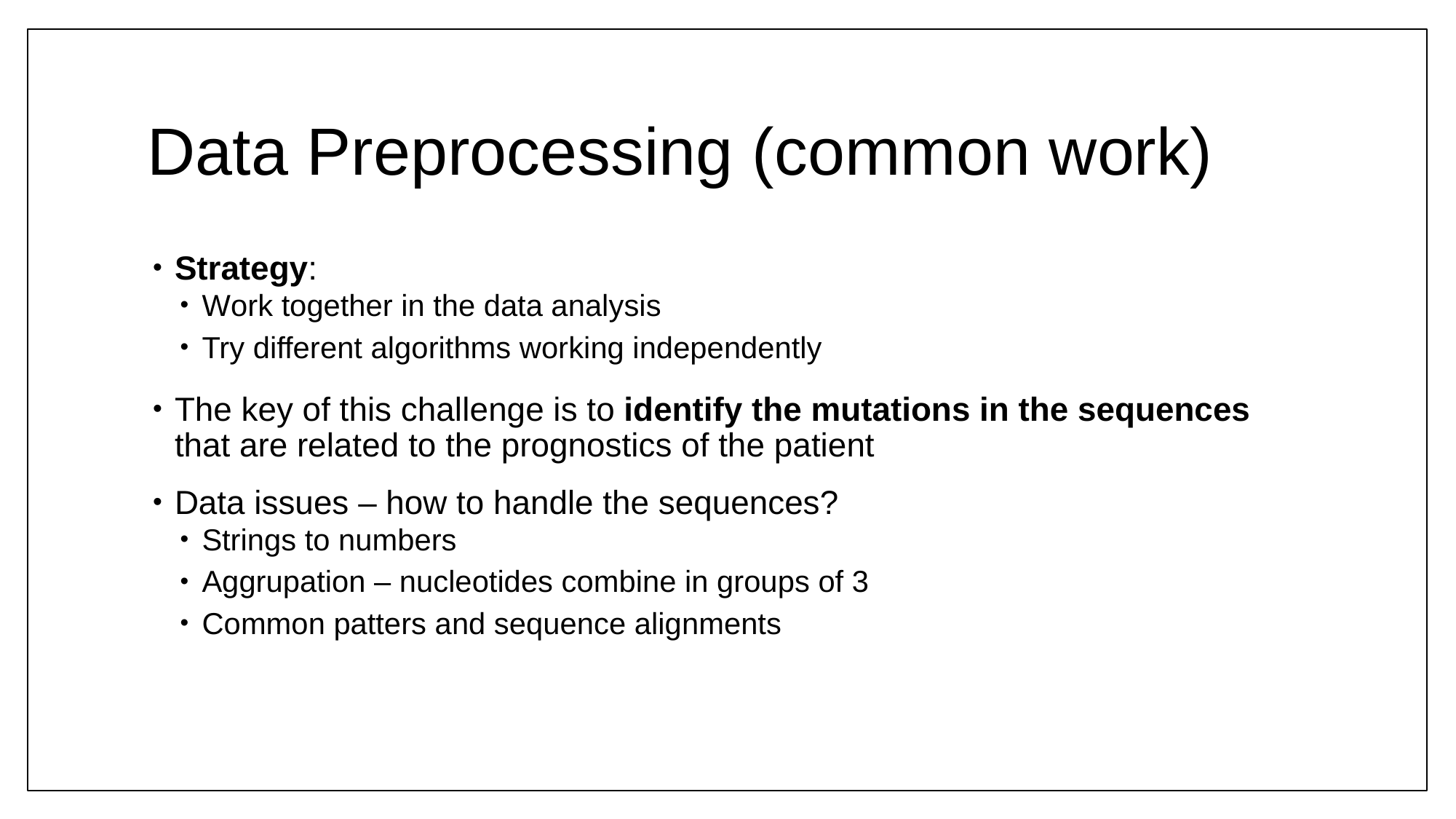

# Data Preprocessing (common work)
Strategy:
Work together in the data analysis
Try different algorithms working independently
The key of this challenge is to identify the mutations in the sequences that are related to the prognostics of the patient
Data issues – how to handle the sequences?
Strings to numbers
Aggrupation – nucleotides combine in groups of 3
Common patters and sequence alignments